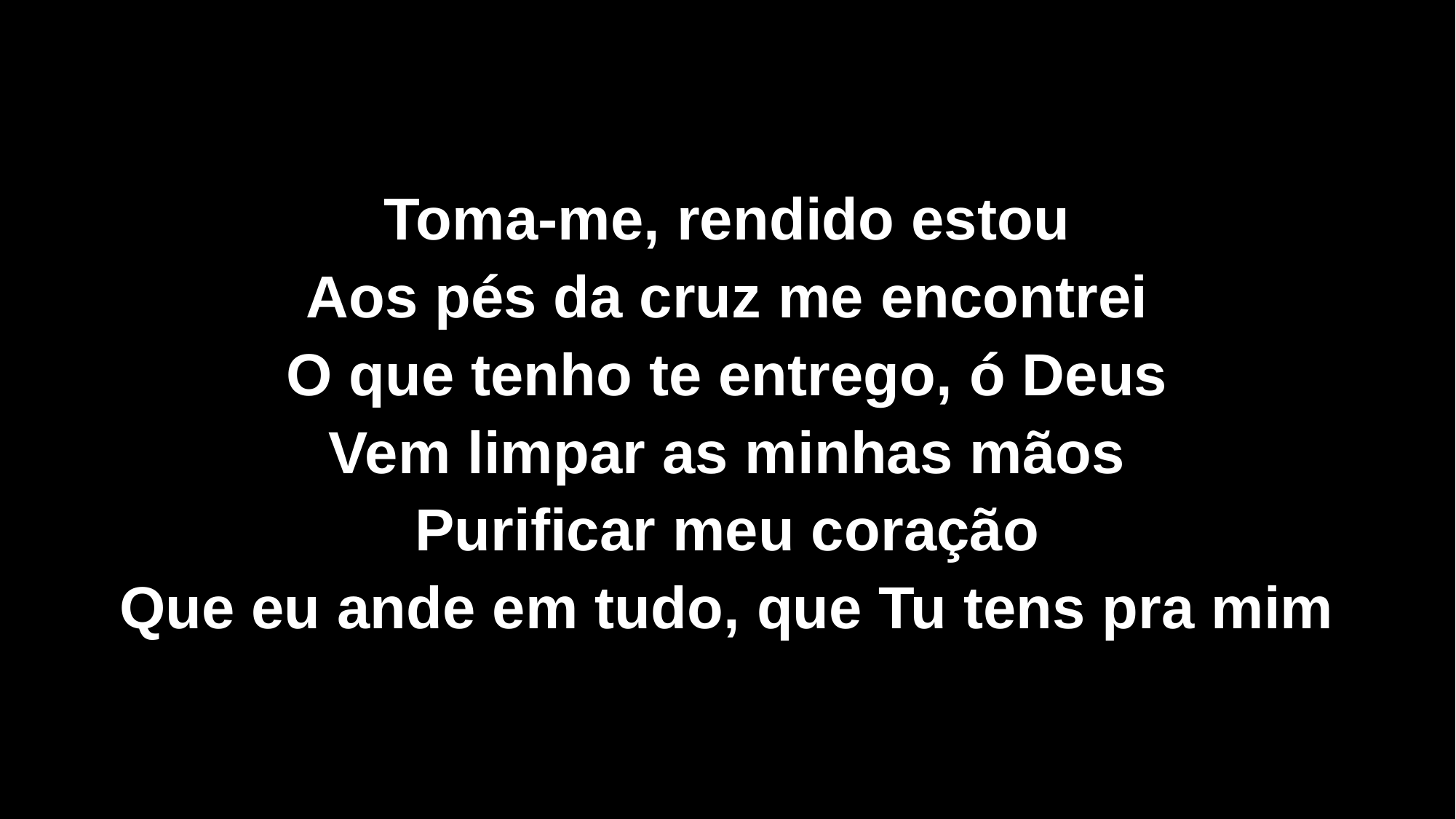

Toma-me, rendido estou
Aos pés da cruz me encontrei
O que tenho te entrego, ó Deus
Vem limpar as minhas mãos
Purificar meu coração
Que eu ande em tudo, que Tu tens pra mim